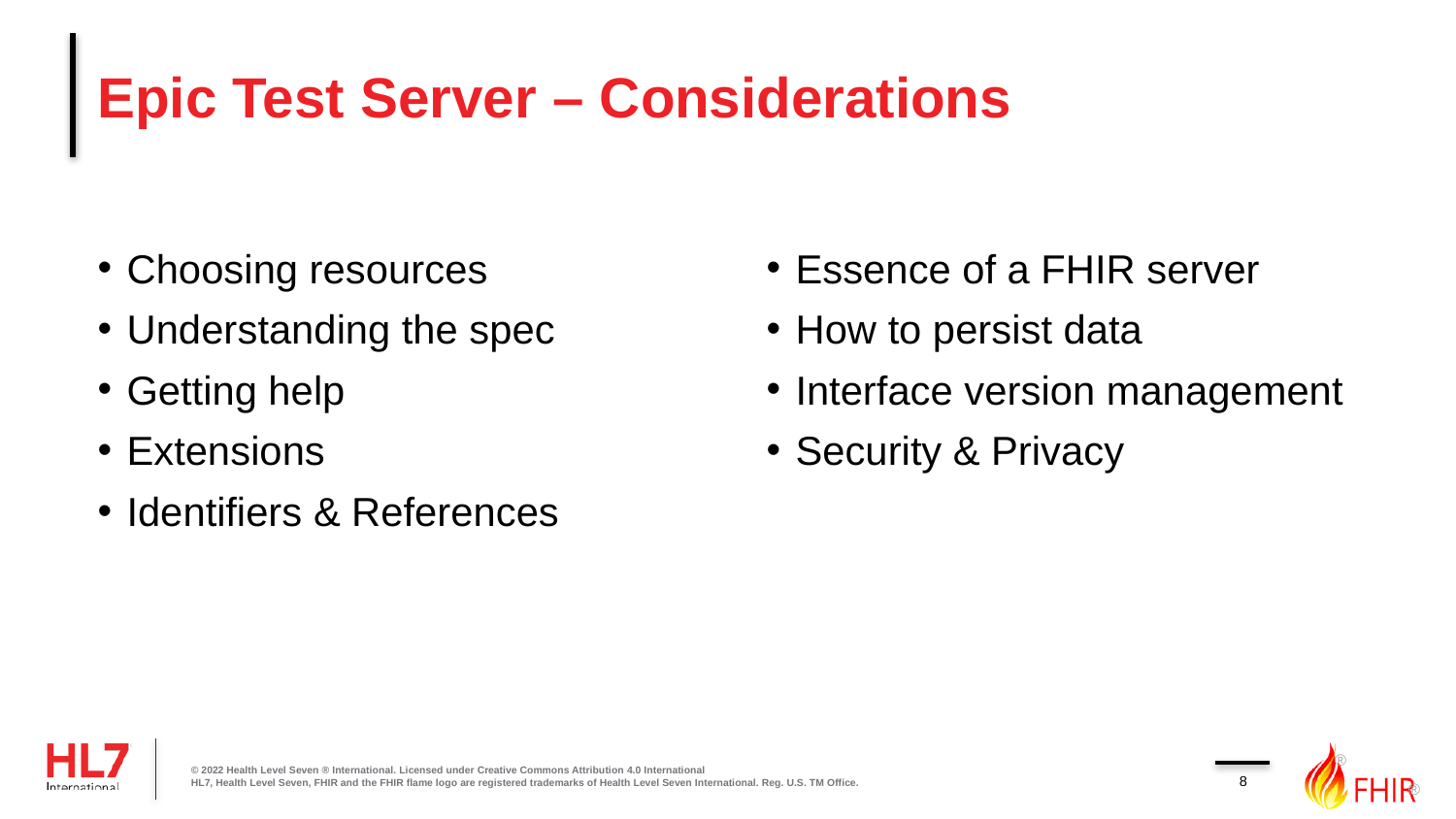

# Epic Test Server – Considerations
Choosing resources
Understanding the spec
Getting help
Extensions
Identifiers & References
Essence of a FHIR server
How to persist data
Interface version management
Security & Privacy
© 2022 Health Level Seven ® International. Licensed under Creative Commons Attribution 4.0 International
HL7, Health Level Seven, FHIR and the FHIR flame logo are registered trademarks of Health Level Seven International. Reg. U.S. TM Office.
8